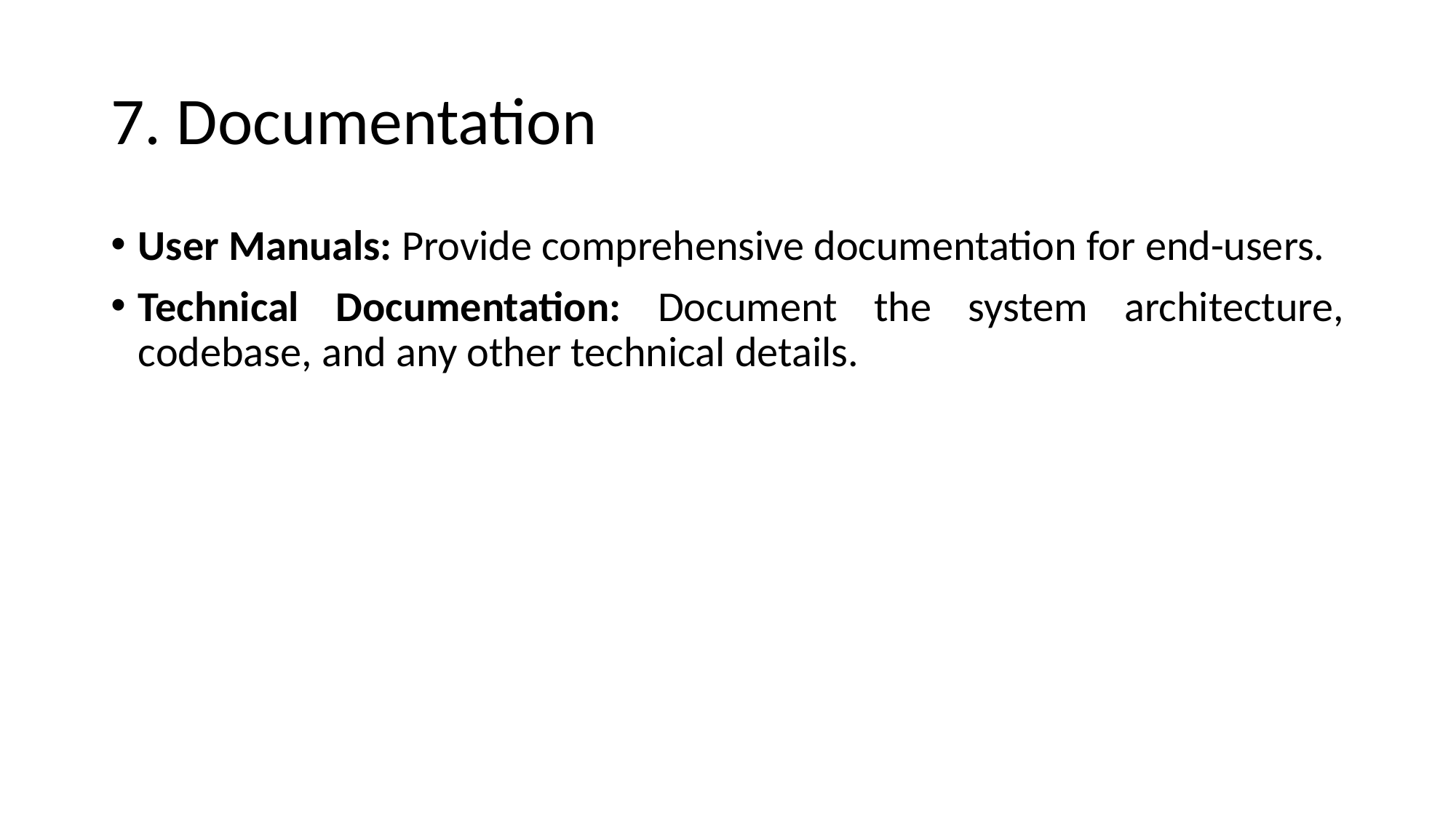

# 7. Documentation
User Manuals: Provide comprehensive documentation for end-users.
Technical Documentation: Document the system architecture, codebase, and any other technical details.